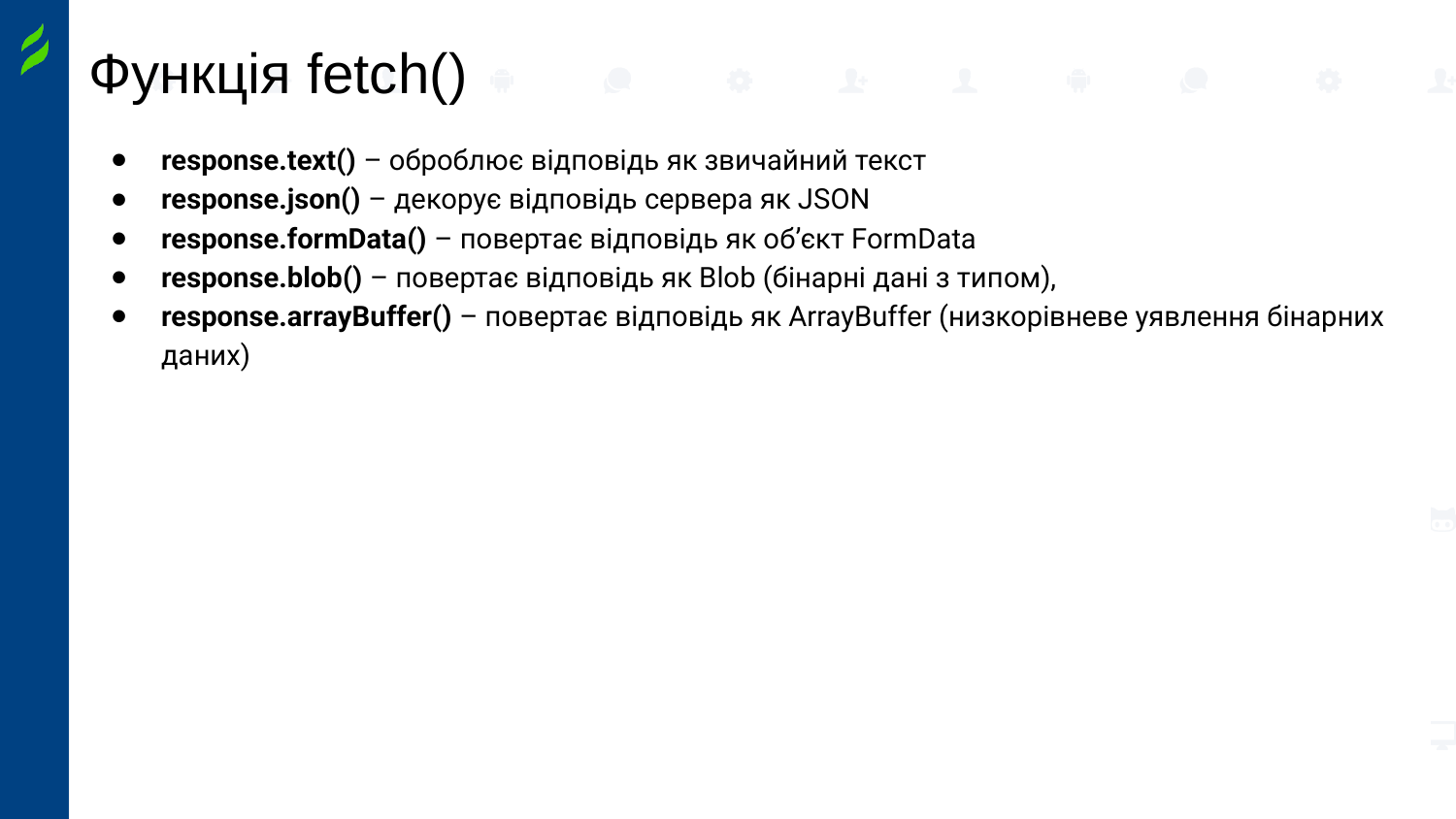

# Функція fetch()
response.text() – оброблює відповідь як звичайний текст
response.json() – декорує відповідь сервера як JSON
response.formData() – повертає відповідь як об’єкт FormData
response.blob() – повертає відповідь як Blob (бінарні дані з типом),
response.arrayBuffer() – повертає відповідь як ArrayBuffer (низкорівневе уявлення бінарних даних)